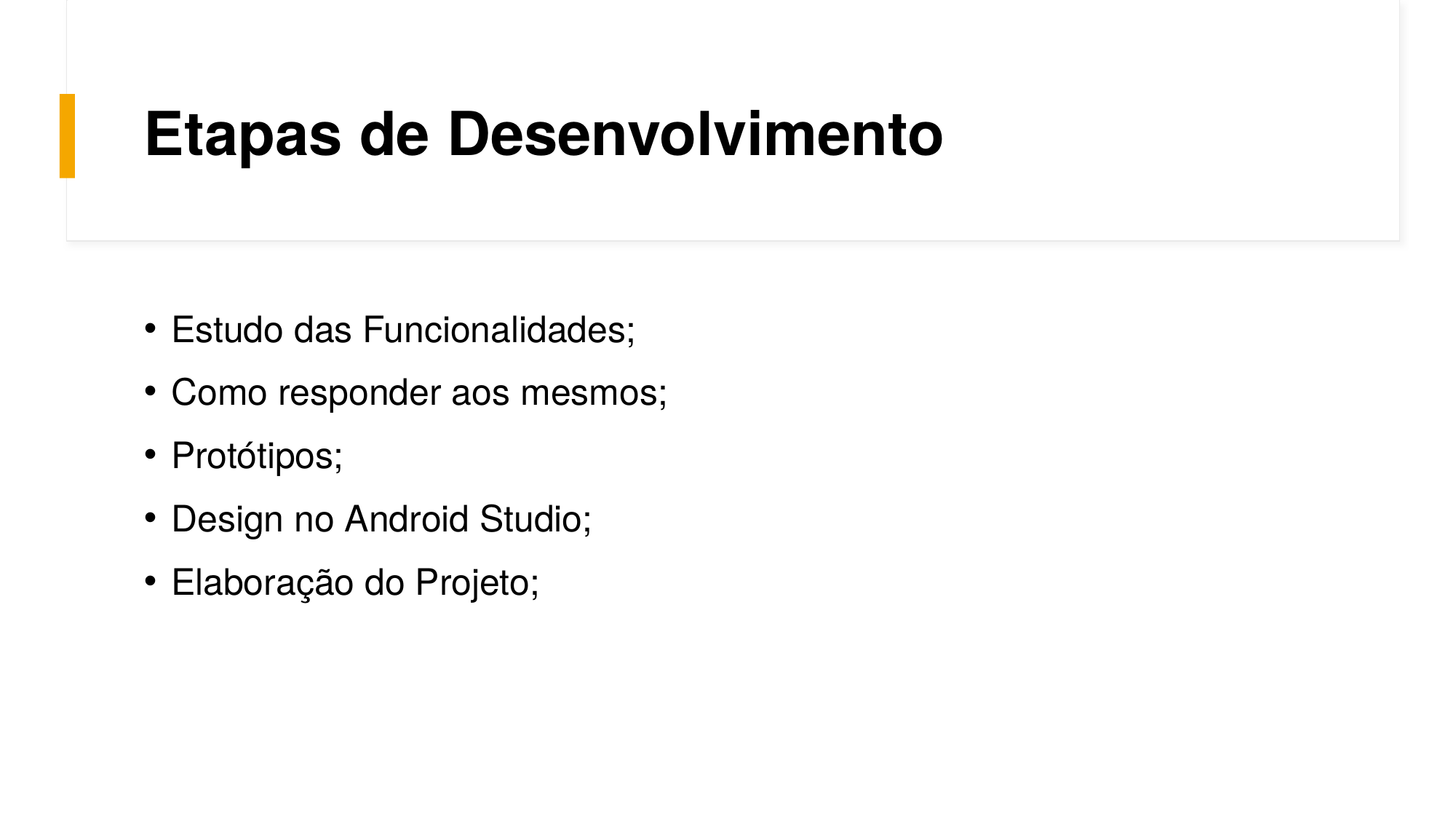

# Etapas de Desenvolvimento
Estudo das Funcionalidades;
Como responder aos mesmos;
Protótipos;
Design no Android Studio;
Elaboração do Projeto;